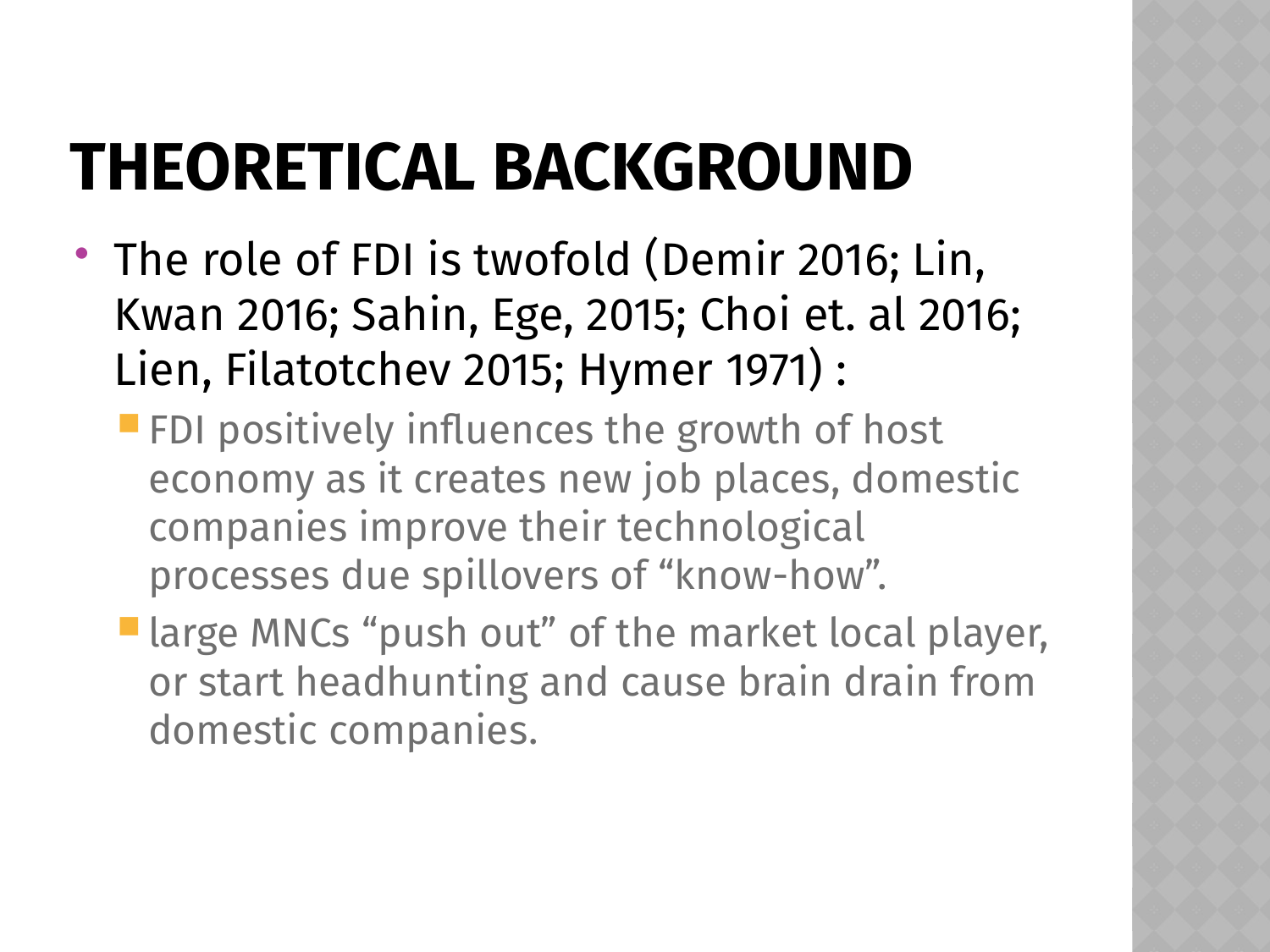

# Theoretical Background
The role of FDI is twofold (Demir 2016; Lin, Kwan 2016; Sahin, Ege, 2015; Choi et. al 2016; Lien, Filatotchev 2015; Hymer 1971) :
FDI positively influences the growth of host economy as it creates new job places, domestic companies improve their technological processes due spillovers of “know-how”.
large MNCs “push out” of the market local player, or start headhunting and cause brain drain from domestic companies.